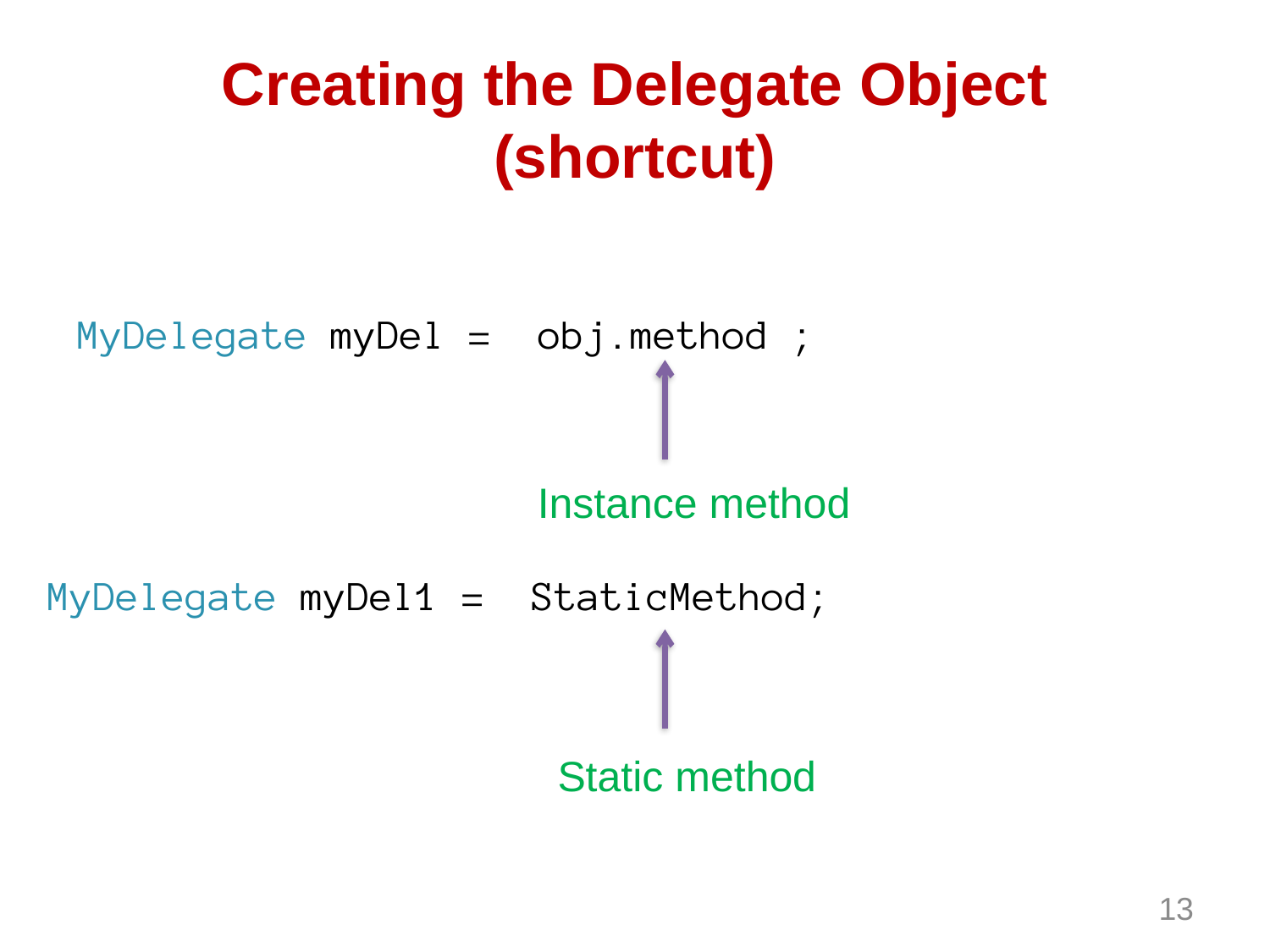

# Creating the Delegate Object (shortcut)
MyDelegate myDel =  obj.method ;
Instance method
MyDelegate myDel1 =  StaticMethod;
Static method
13